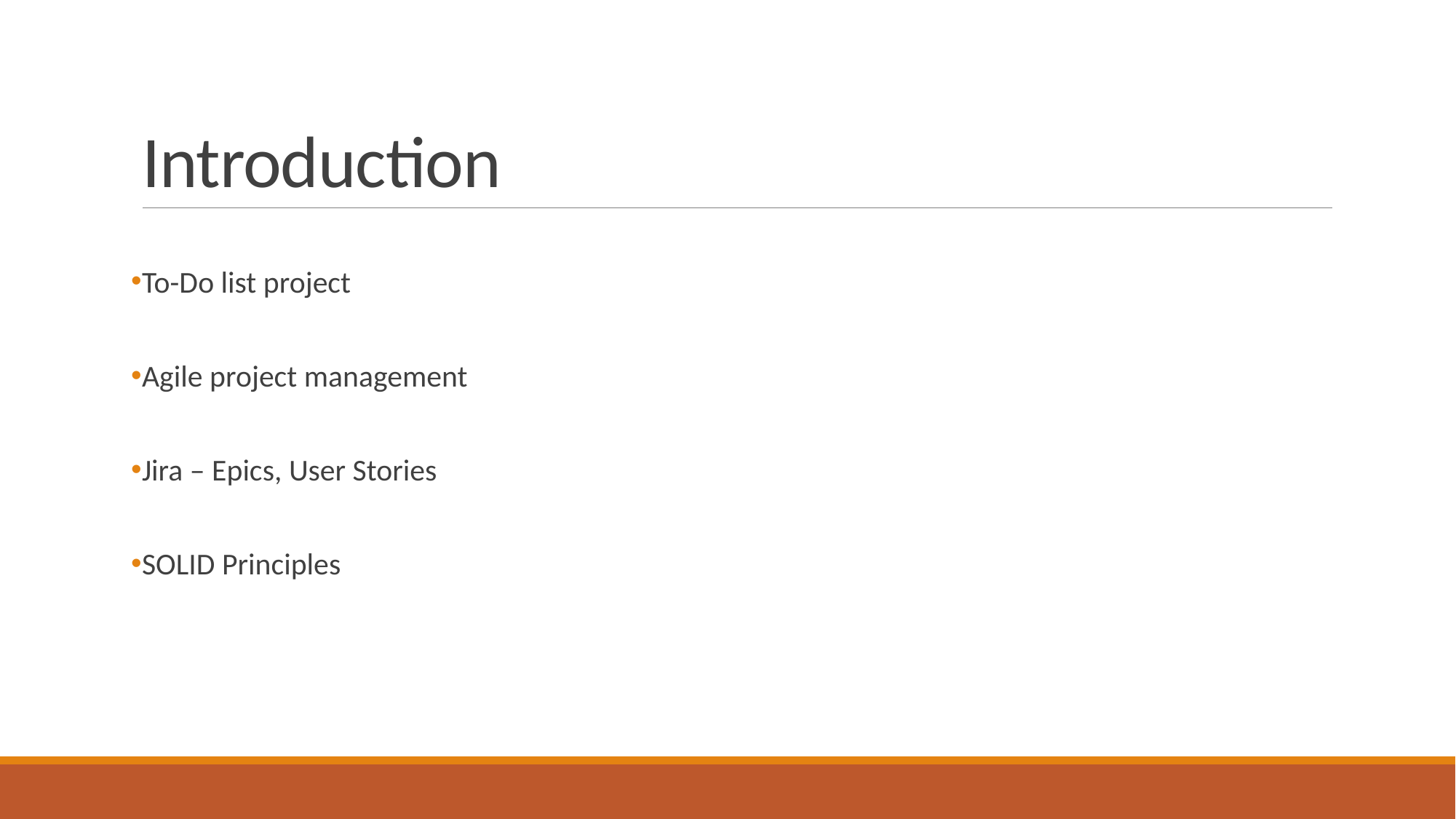

# Introduction
To-Do list project
Agile project management
Jira – Epics, User Stories
SOLID Principles